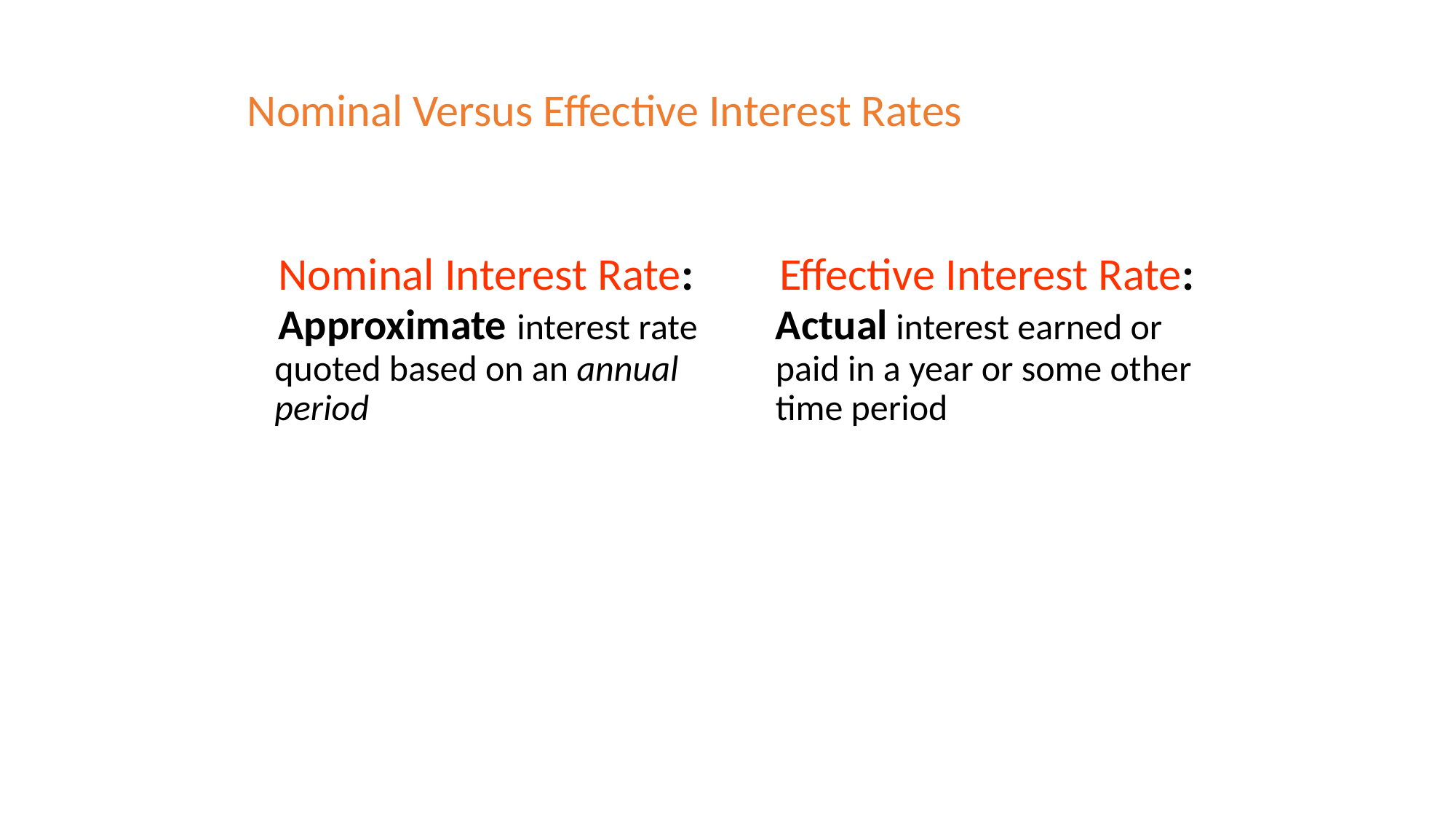

# Nominal Versus Effective Interest Rates

   Nominal Interest Rate:
   Approximate interest rate quoted based on an annual period

   Effective Interest Rate:
	Actual interest earned or paid in a year or some other time period